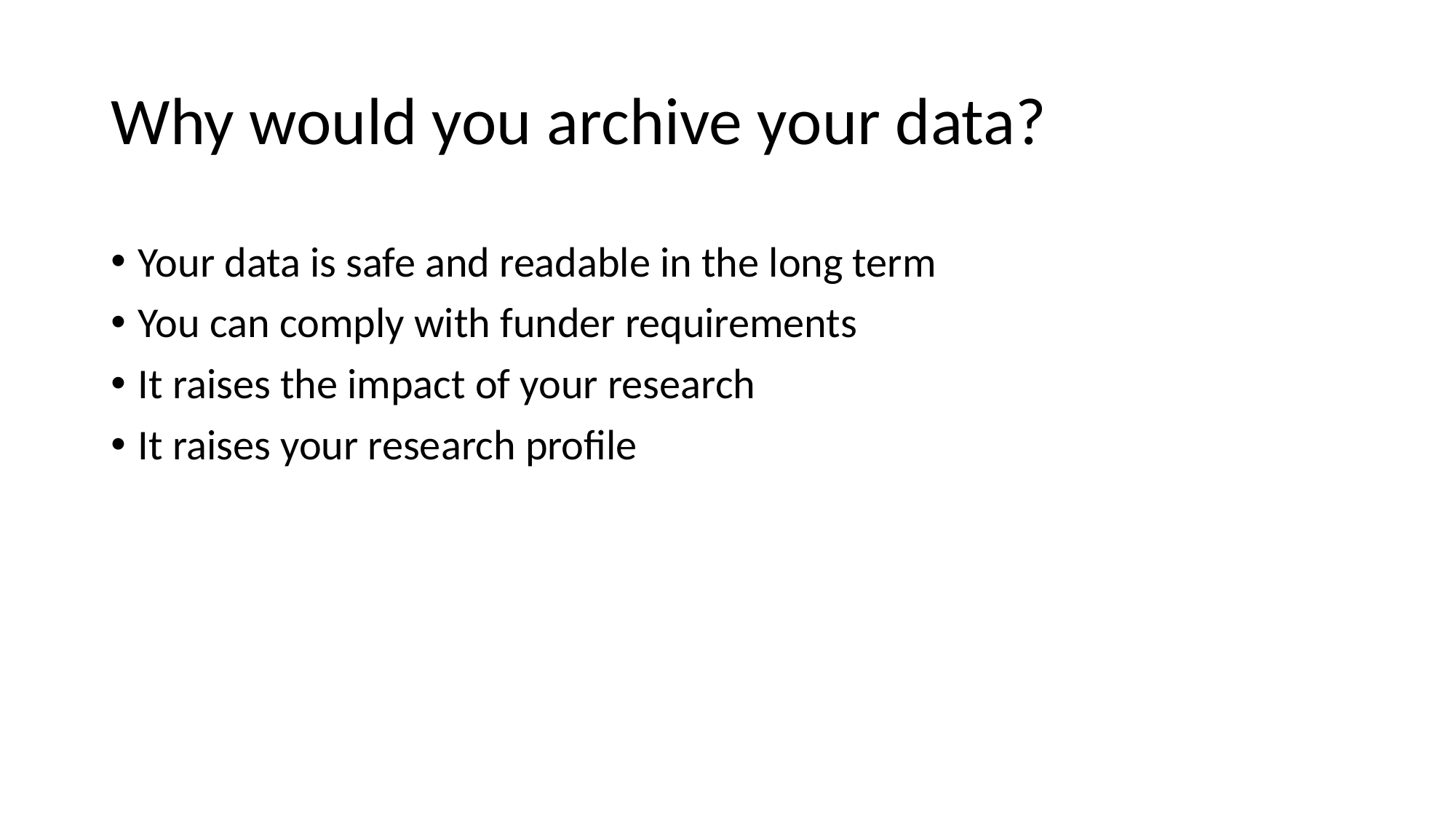

# Why would you archive your data?
Your data is safe and readable in the long term
You can comply with funder requirements
It raises the impact of your research
It raises your research profile